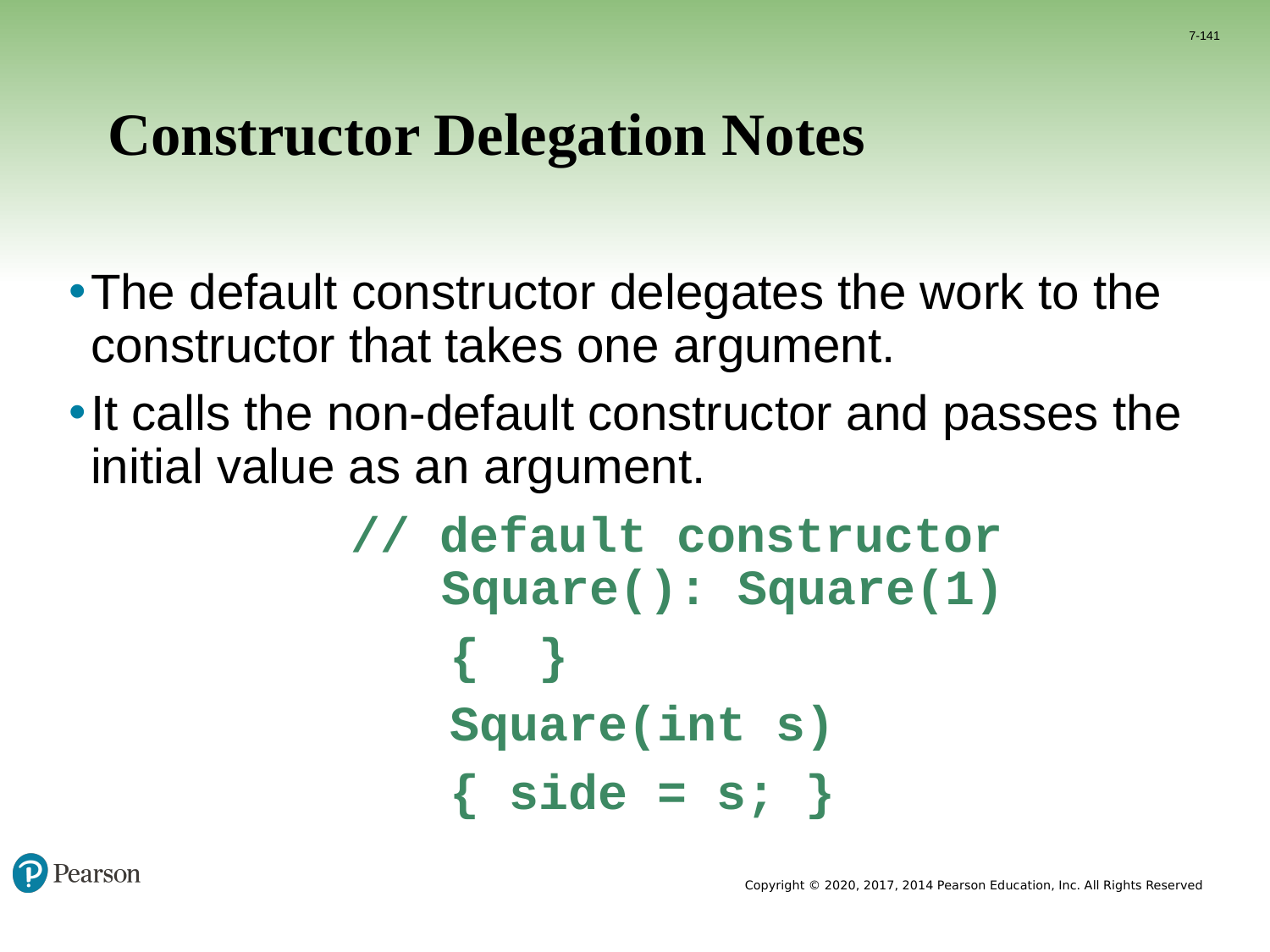

7-141
# Constructor Delegation Notes
The default constructor delegates the work to the constructor that takes one argument.
It calls the non-default constructor and passes the initial value as an argument.
		  // default constructor 				    Square(): Square(1)
			{  }
			Square(int s)
			{ side = s; }